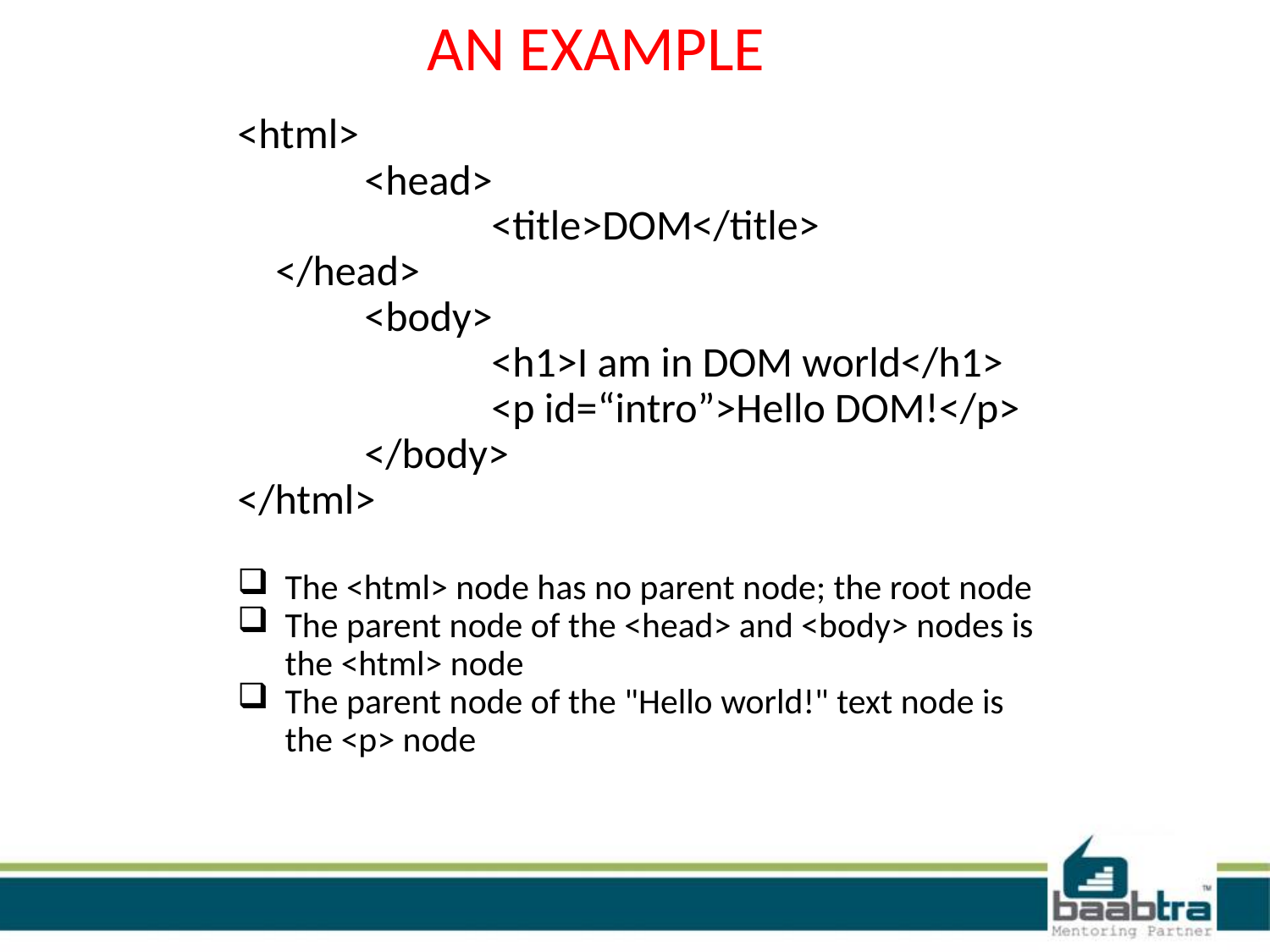

# AN EXAMPLE
<html>
	<head>
		<title>DOM</title>
    </head>
	<body>
		<h1>I am in DOM world</h1>
		<p id=“intro”>Hello DOM!</p>
	</body>
</html>

The <html> node has no parent node; the root node
The parent node of the <head> and <body> nodes is the <html> node
The parent node of the "Hello world!" text node is the <p> node